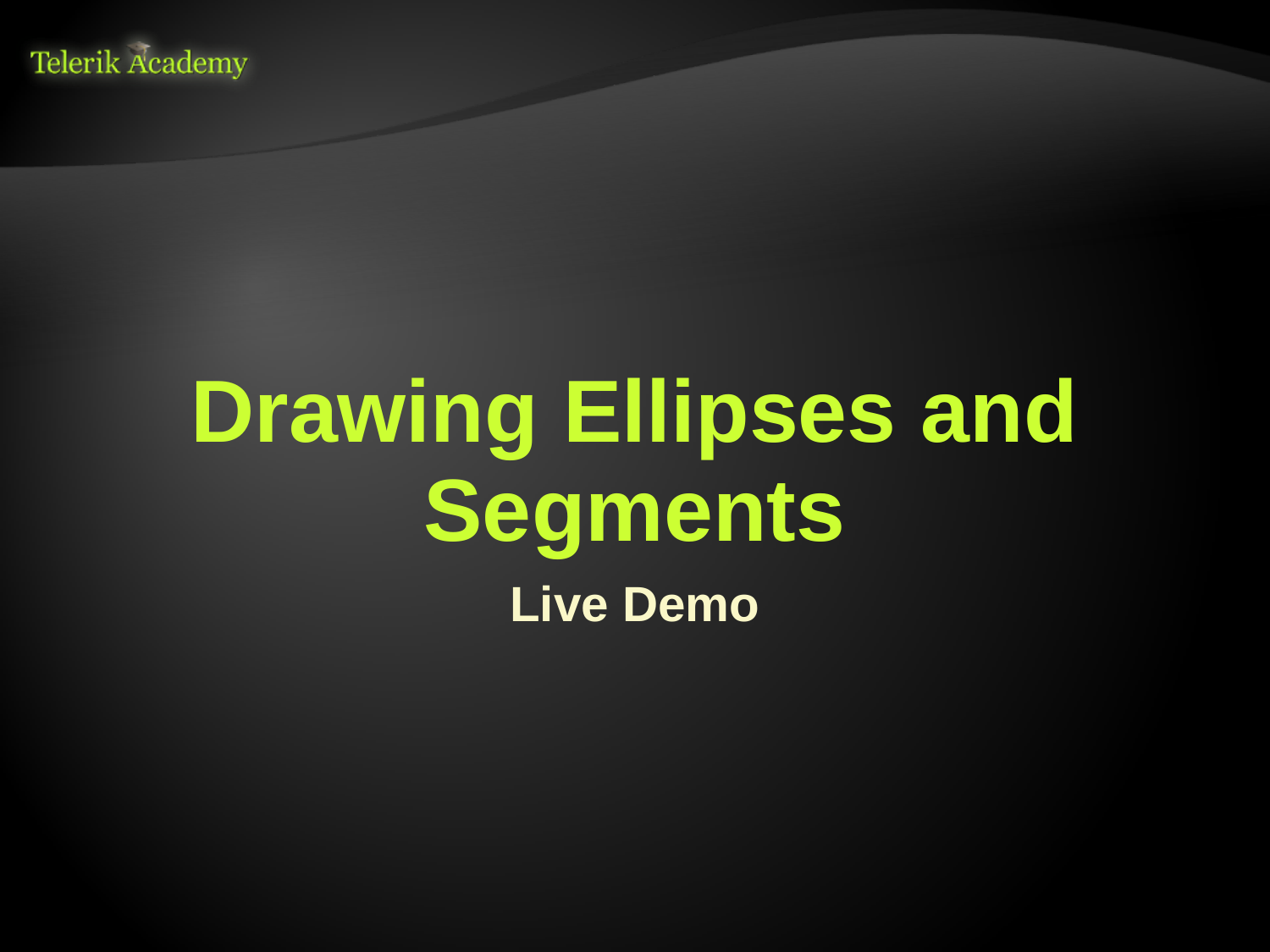

# Drawing Ellipses and Segments
Live Demo